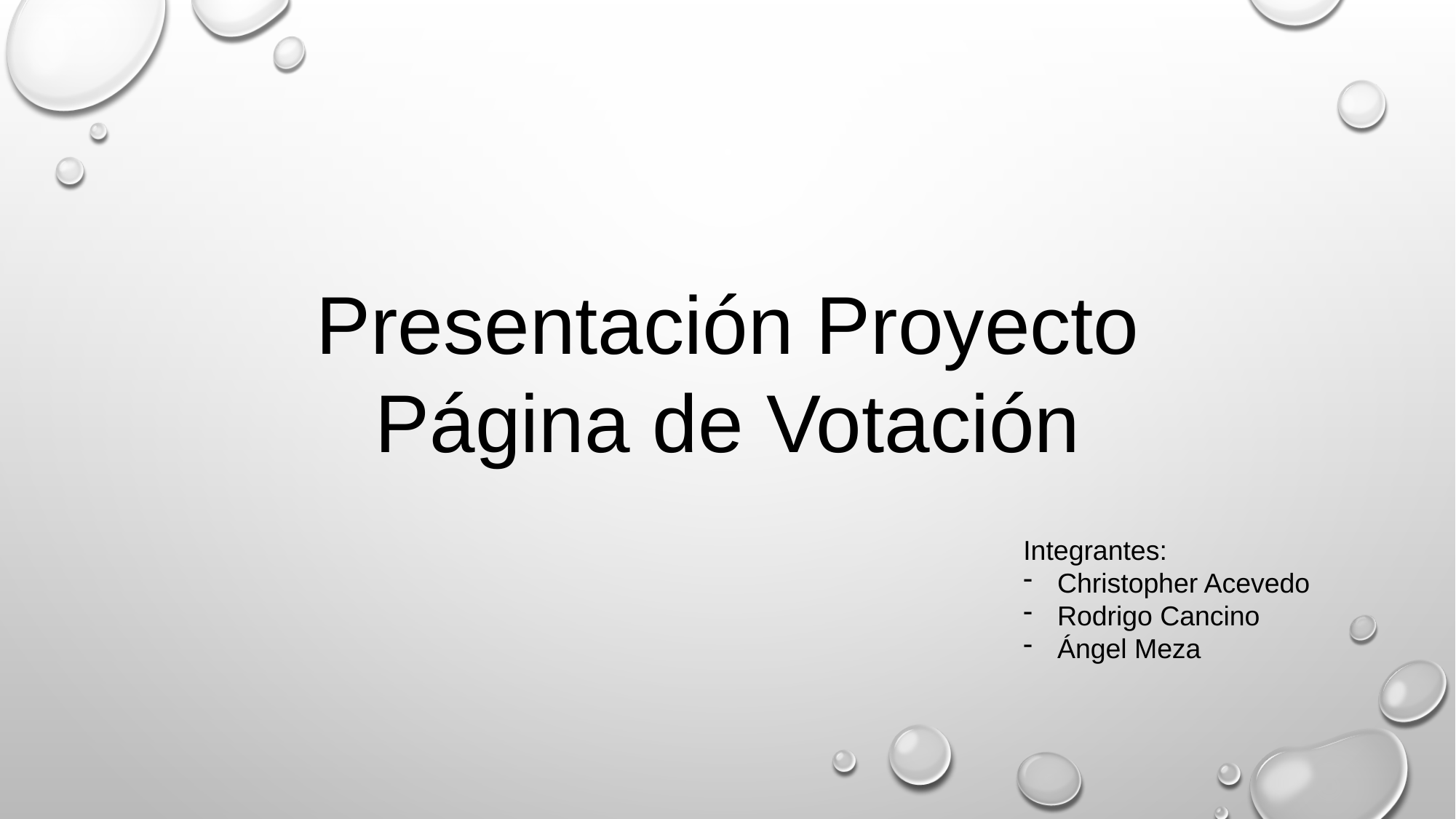

Presentación Proyecto
Página de Votación
Integrantes:
Christopher Acevedo
Rodrigo Cancino
Ángel Meza